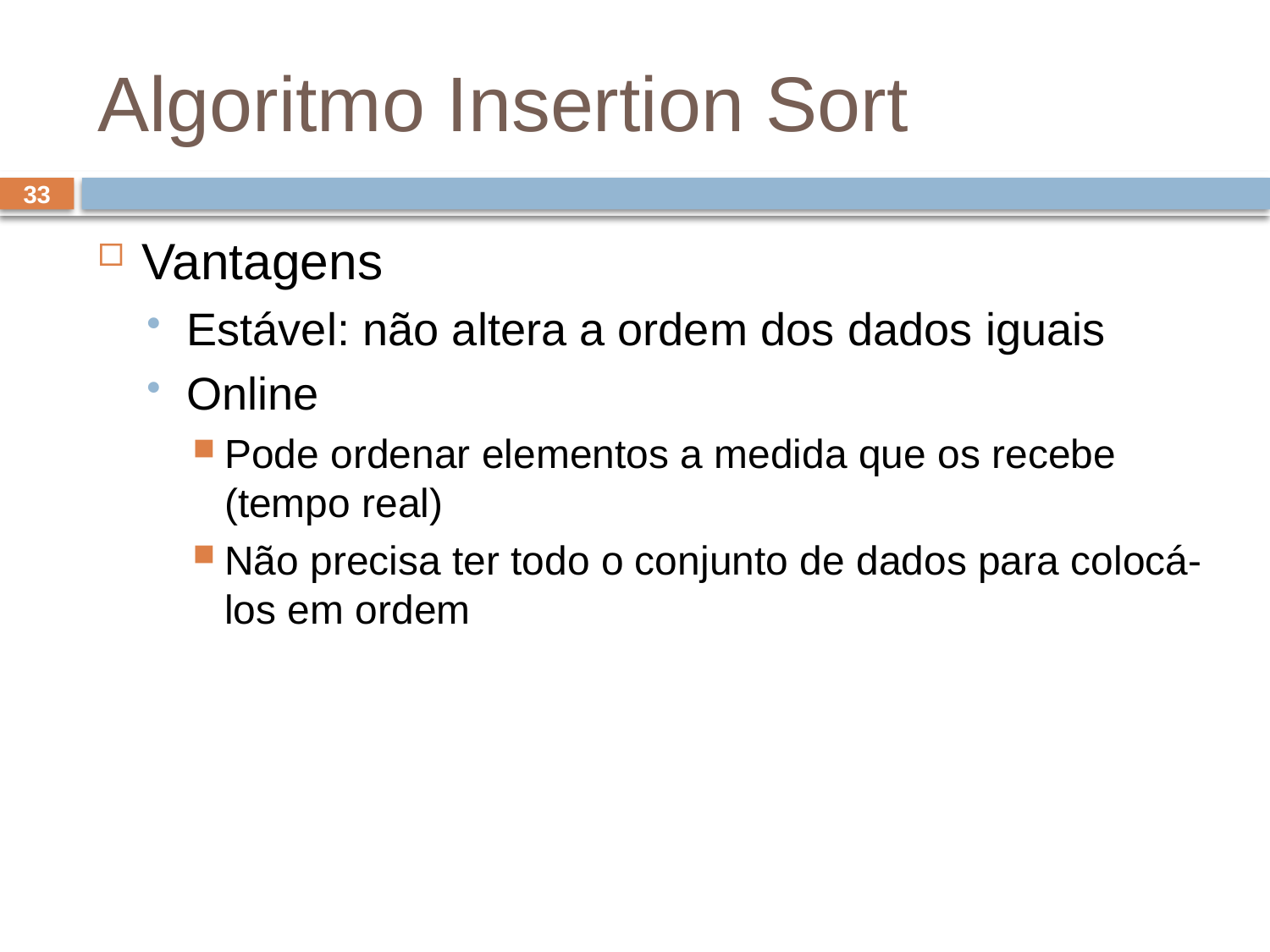

# Algoritmo Insertion Sort
33
Vantagens
Estável: não altera a ordem dos dados iguais
Online
Pode ordenar elementos a medida que os recebe (tempo real)
Não precisa ter todo o conjunto de dados para colocá-los em ordem